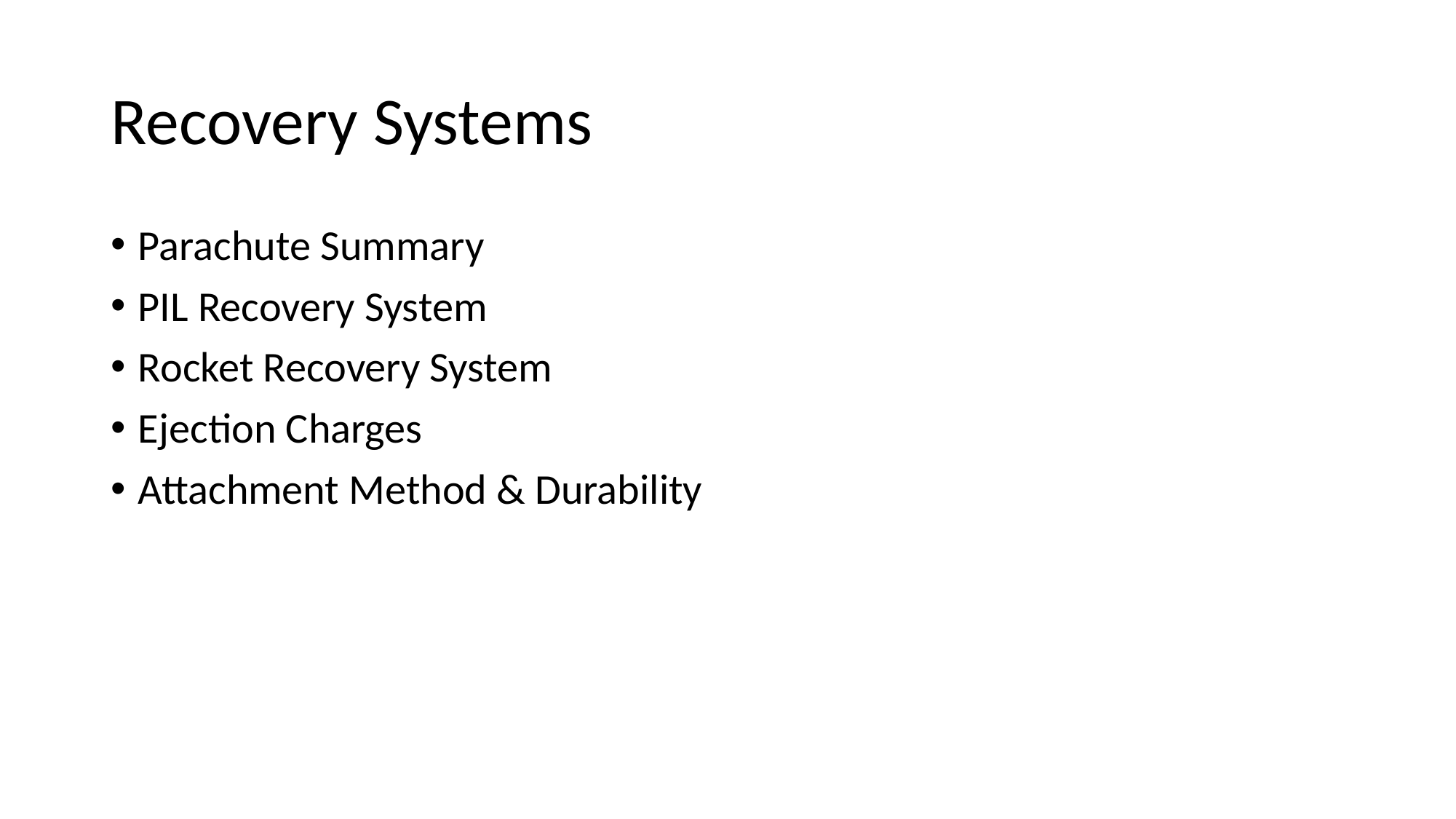

# Recovery Systems
Parachute Summary
PIL Recovery System
Rocket Recovery System
Ejection Charges
Attachment Method & Durability